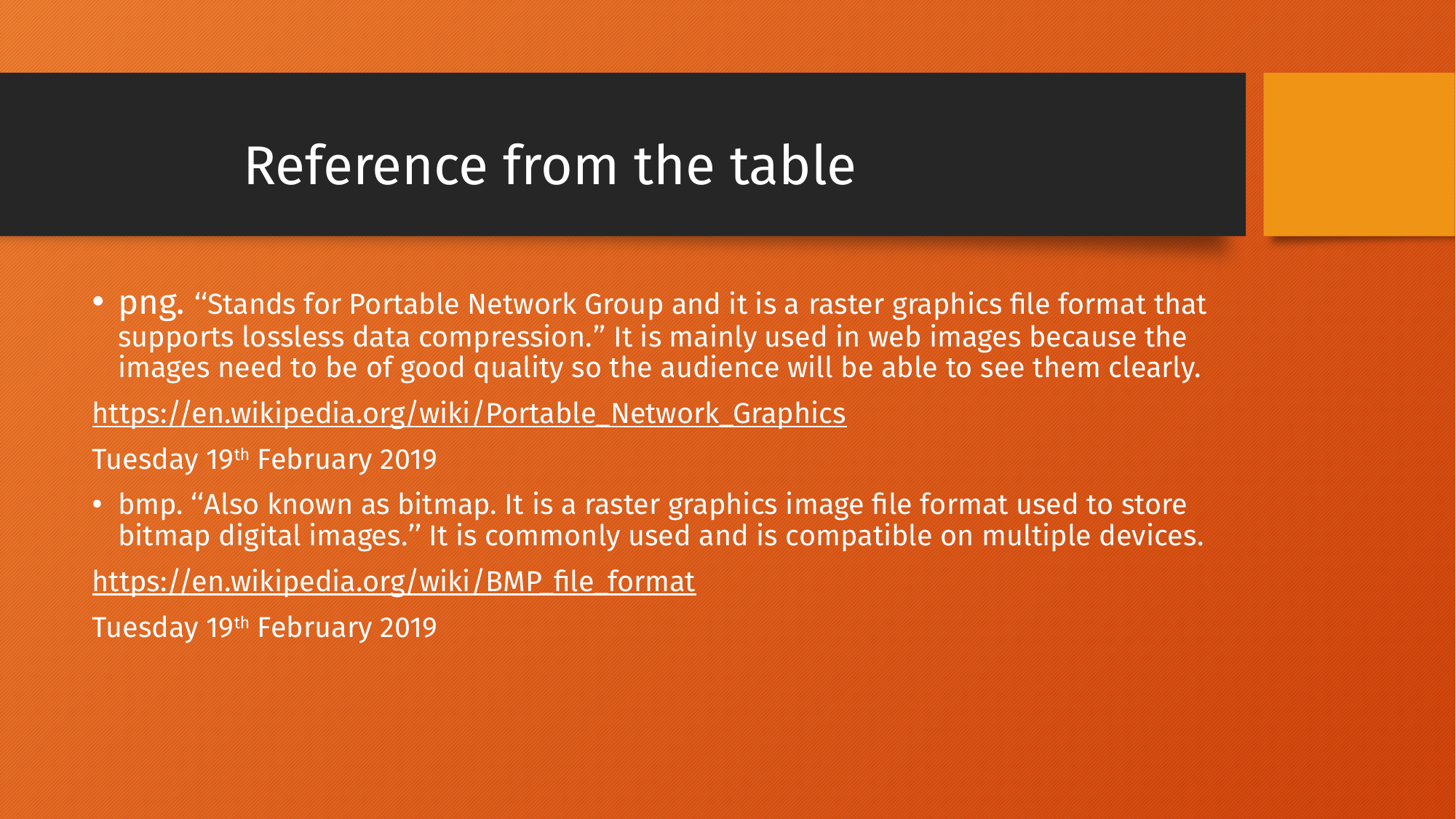

# Reference from the table
png. ‘‘Stands for Portable Network Group and it is a raster graphics file format that supports lossless data compression.’’ It is mainly used in web images because the images need to be of good quality so the audience will be able to see them clearly.
https://en.wikipedia.org/wiki/Portable_Network_Graphics
Tuesday 19th February 2019
bmp. ‘‘Also known as bitmap. It is a raster graphics image file format used to store bitmap digital images.’’ It is commonly used and is compatible on multiple devices.
https://en.wikipedia.org/wiki/BMP_file_format
Tuesday 19th February 2019